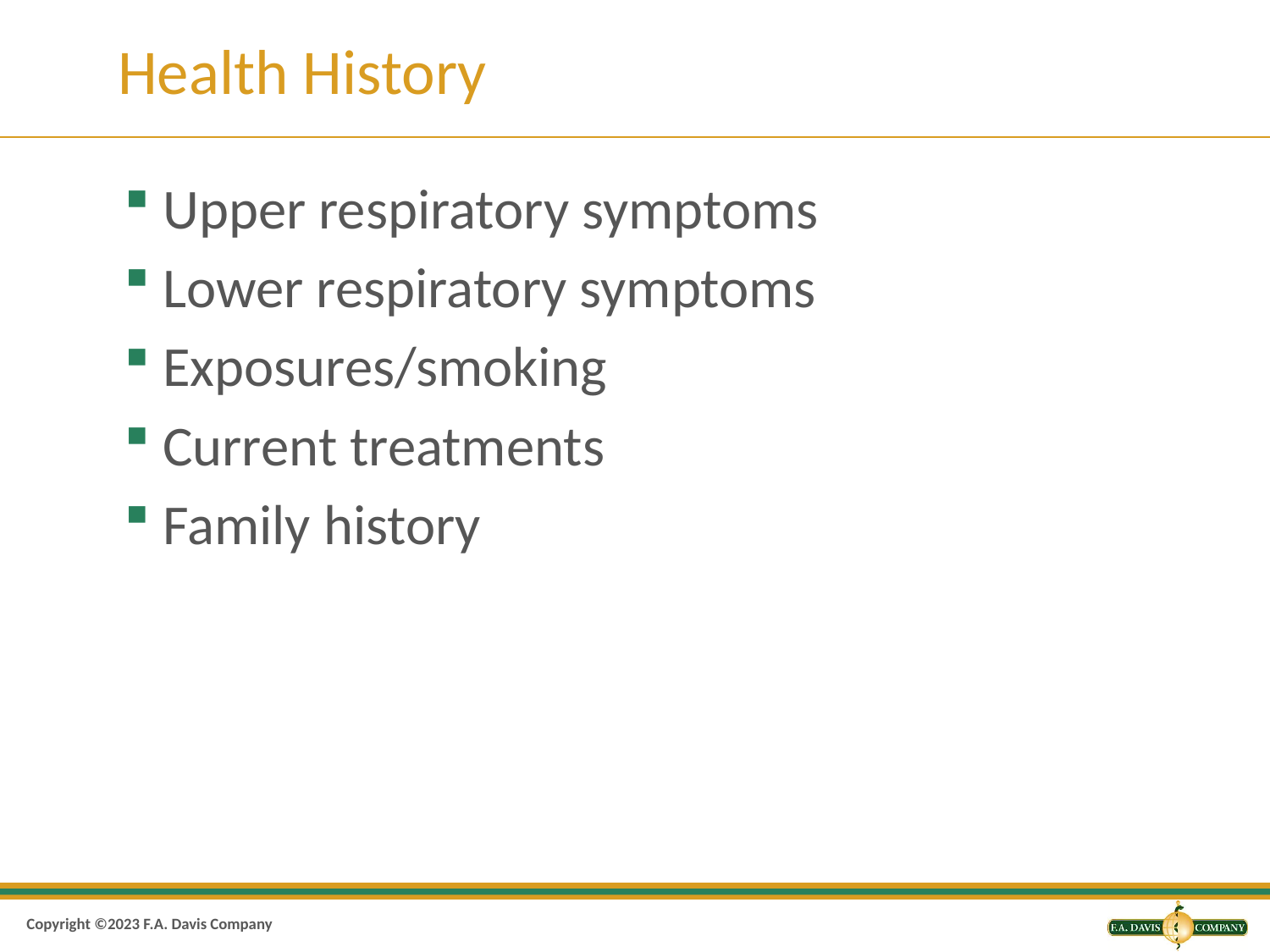

# Health History
Upper respiratory symptoms
Lower respiratory symptoms
Exposures/smoking
Current treatments
Family history